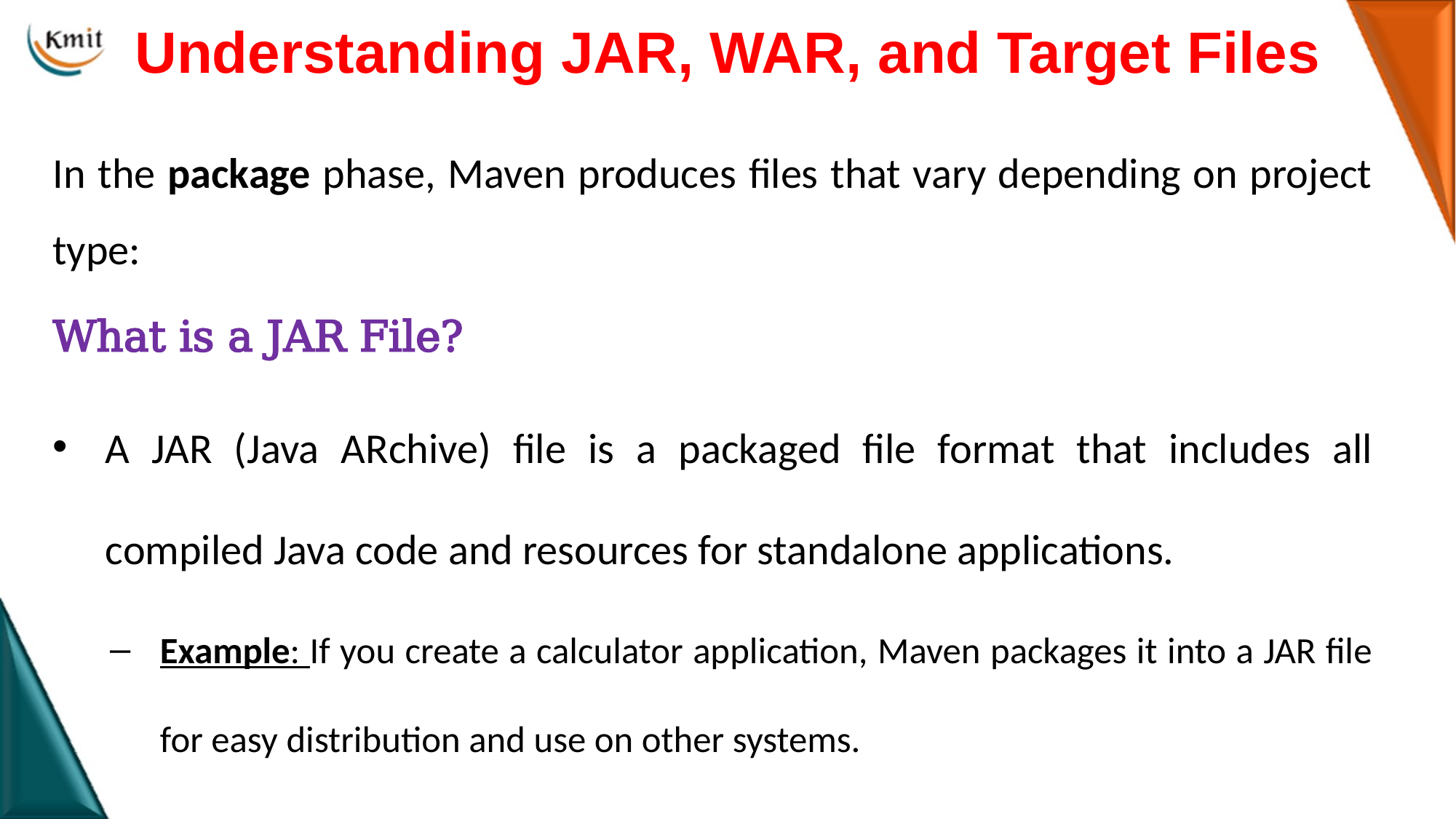

# Understanding JAR, WAR, and Target Files
In the package phase, Maven produces files that vary depending on project type:
What is a JAR File?
A JAR (Java ARchive) file is a packaged file format that includes all compiled Java code and resources for standalone applications.
Example: If you create a calculator application, Maven packages it into a JAR file for easy distribution and use on other systems.